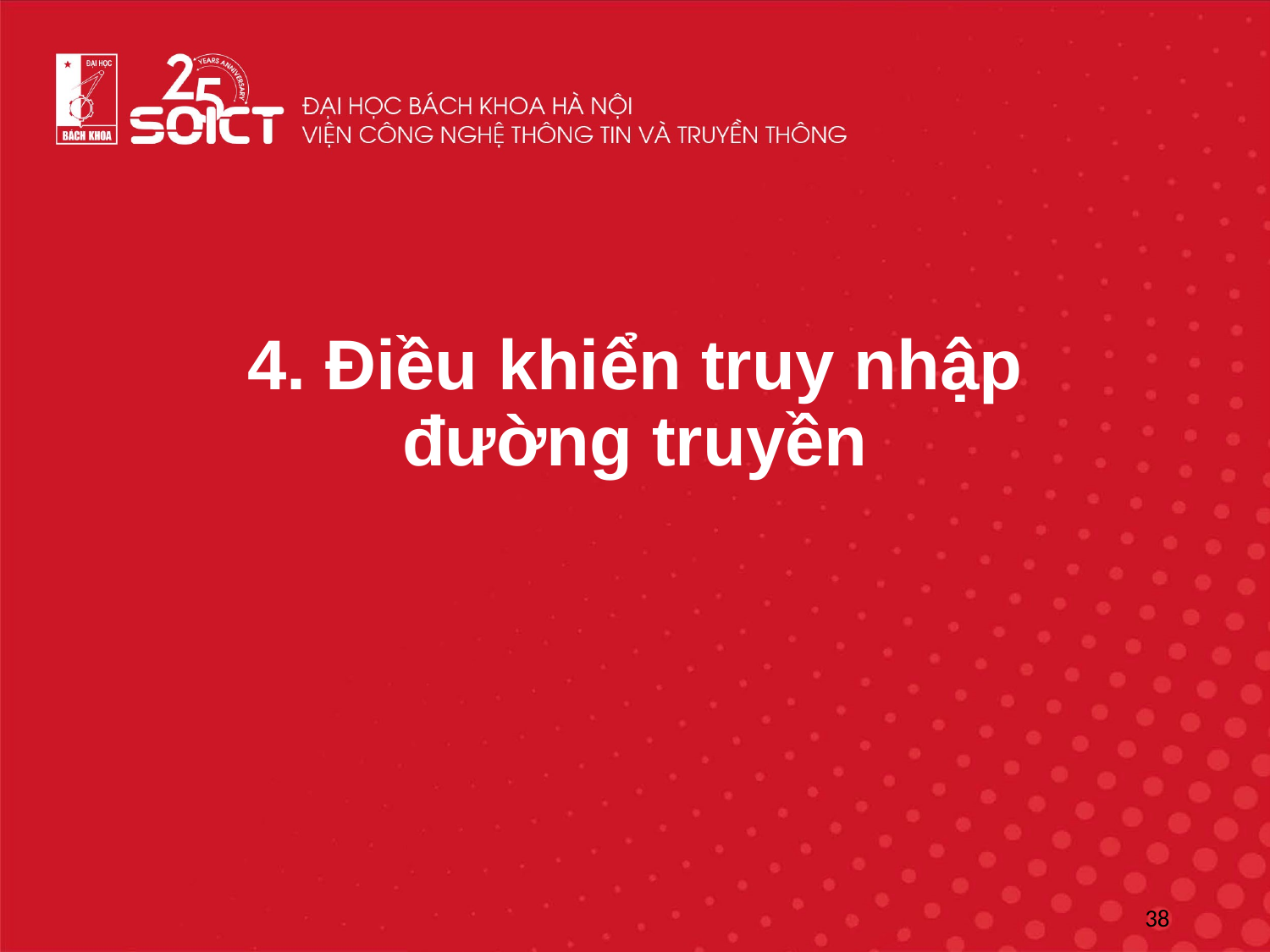

# 4. Điều khiển truy nhập đường truyền

38